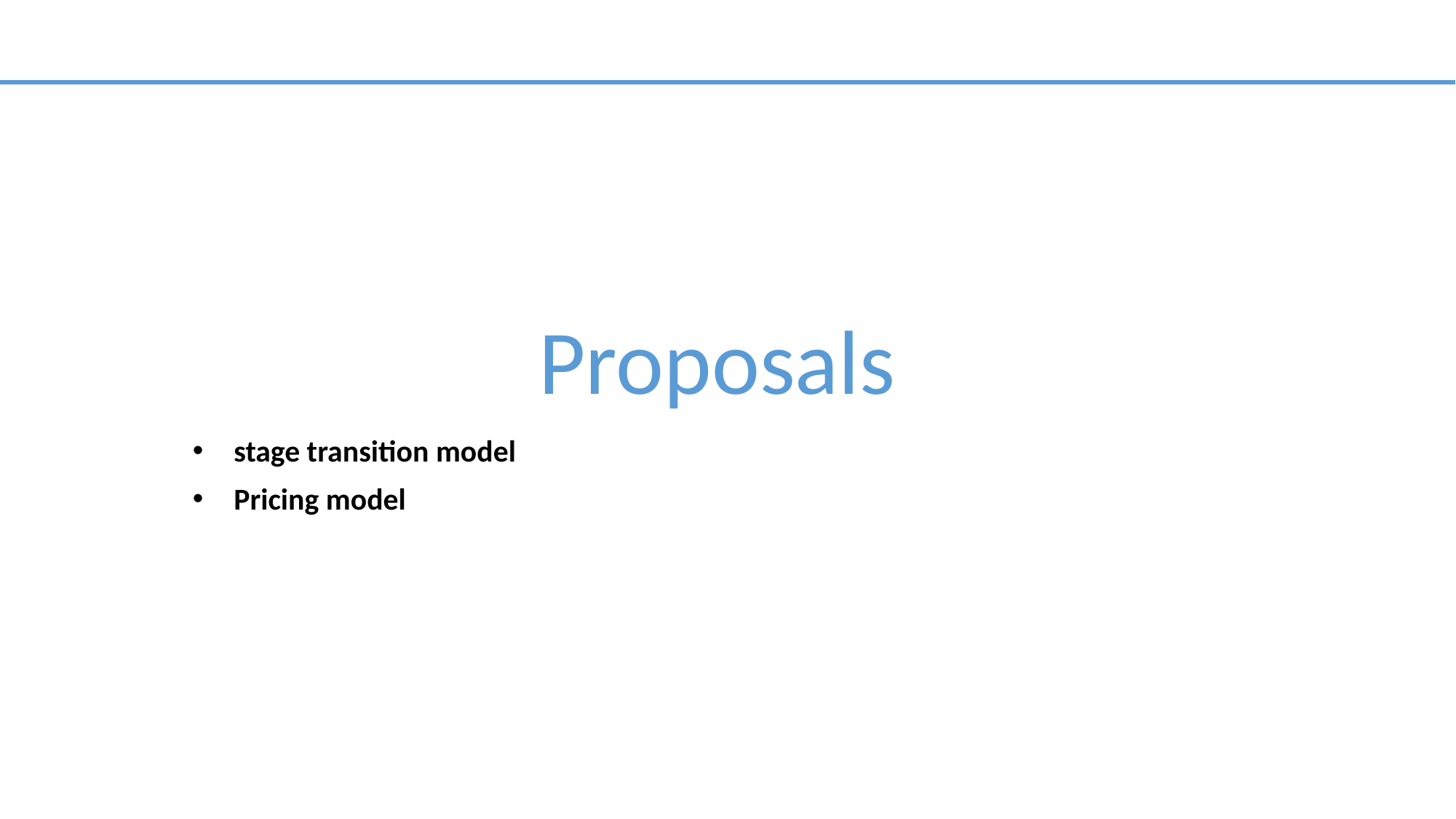

# Proposals
stage transition model
Pricing model